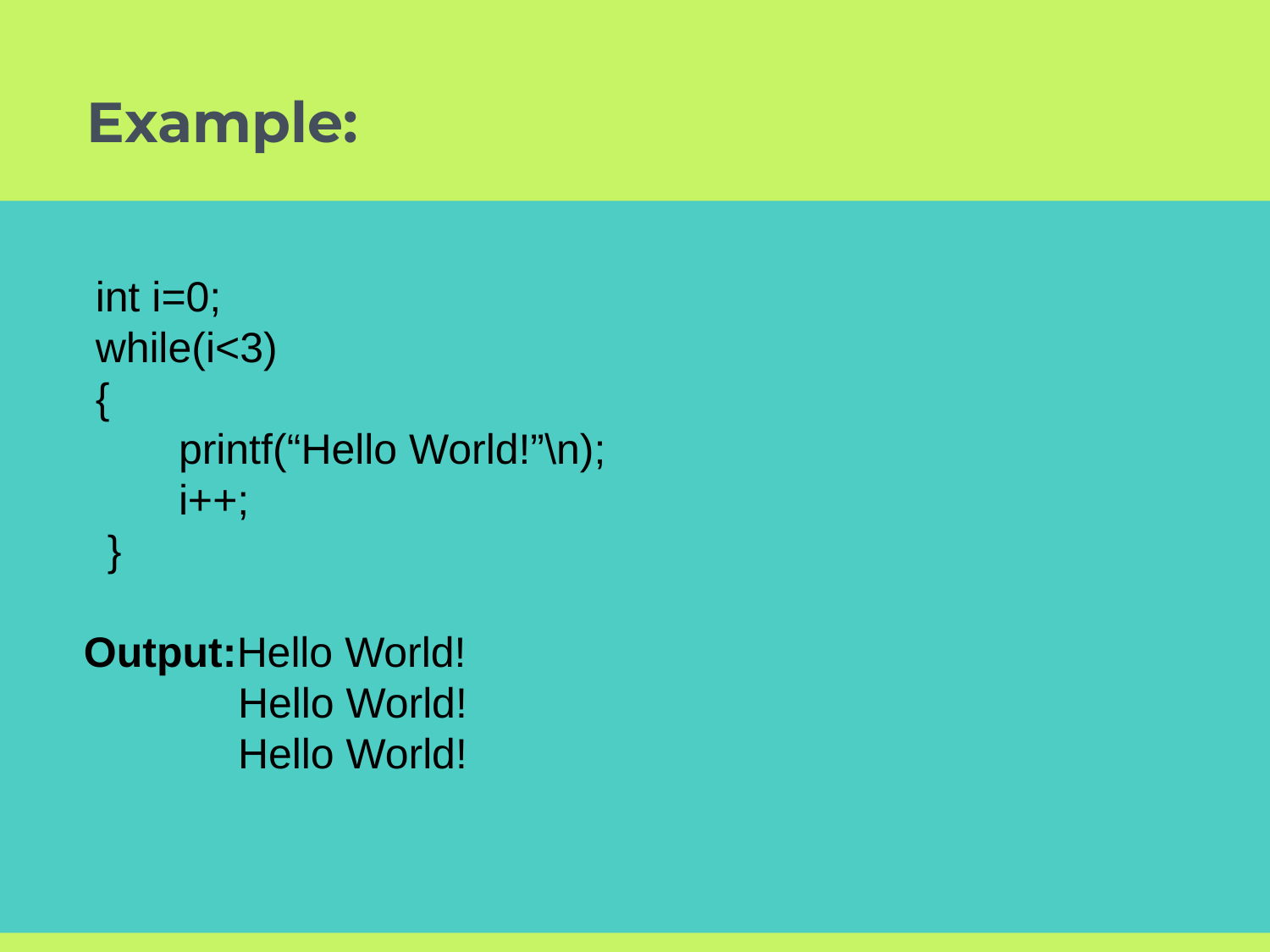

Example:

    int i=0;
    while(i<3)
    {
           printf(“Hello World!”\n);
           i++;
     }

   Output:Hello World!
                Hello World!
                Hello World!